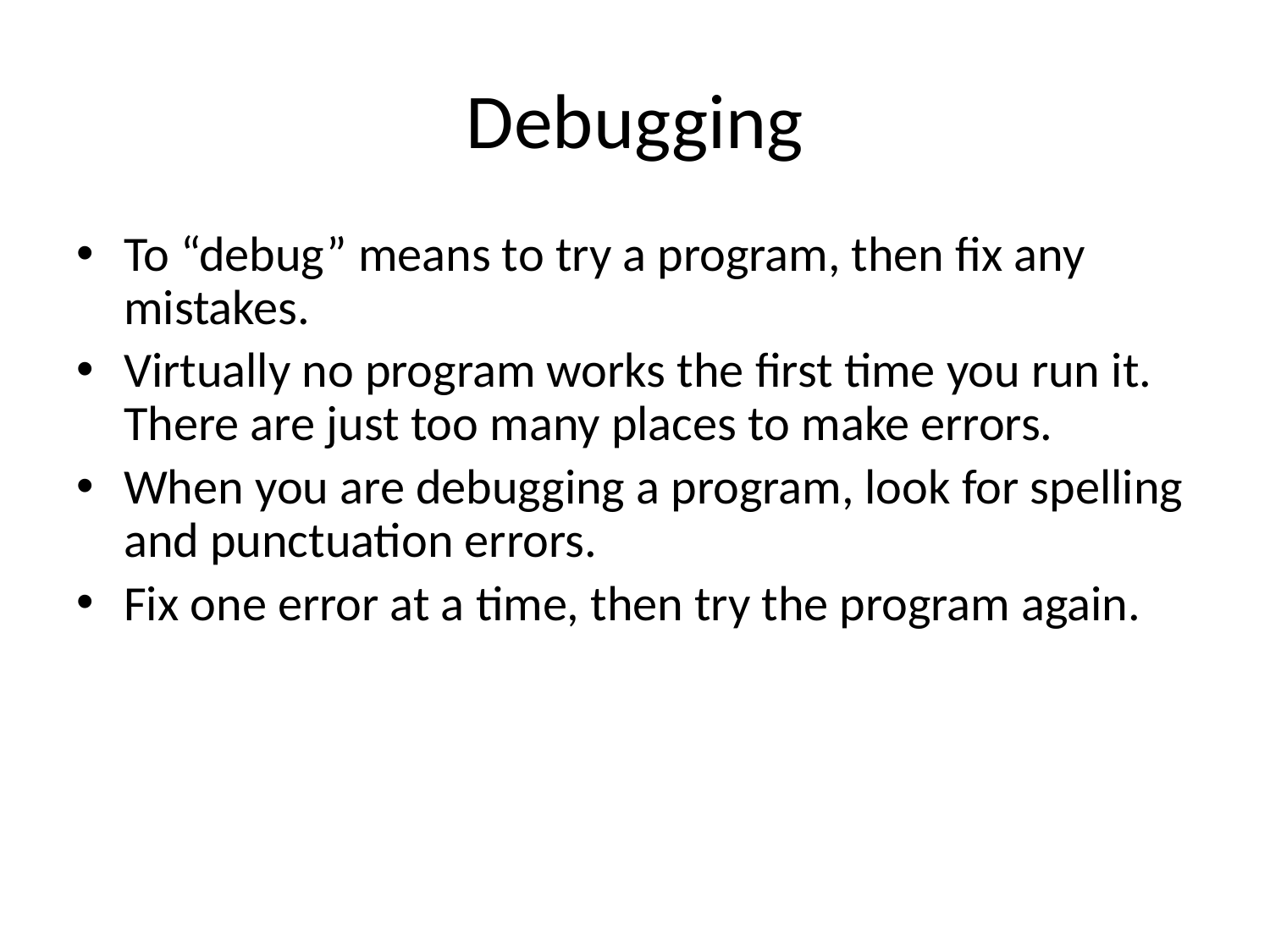

# Debugging
To “debug” means to try a program, then fix any mistakes.
Virtually no program works the first time you run it. There are just too many places to make errors.
When you are debugging a program, look for spelling and punctuation errors.
Fix one error at a time, then try the program again.